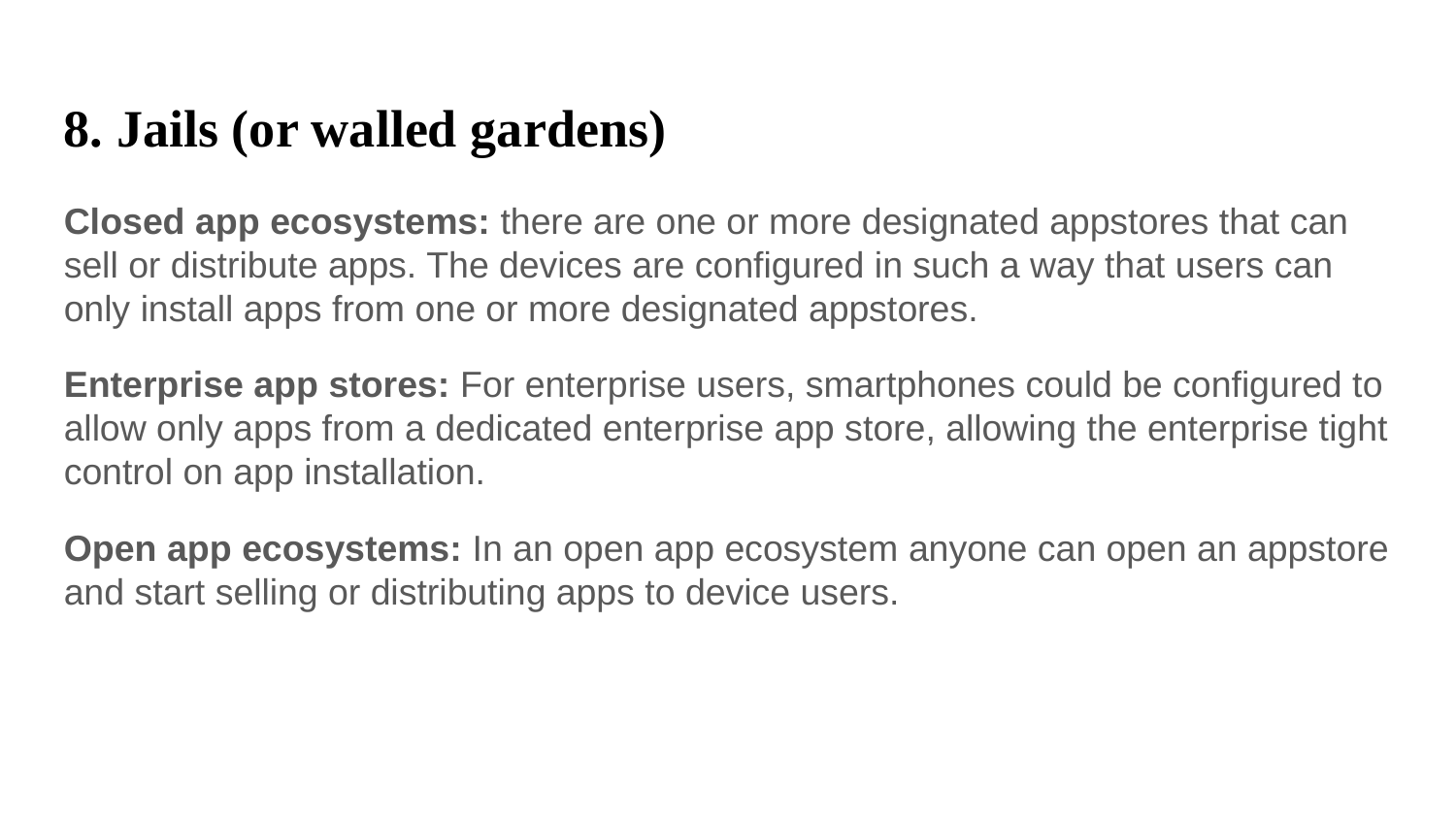

8. Jails (or walled gardens)
Closed app ecosystems: there are one or more designated appstores that can sell or distribute apps. The devices are configured in such a way that users can only install apps from one or more designated appstores.
Enterprise app stores: For enterprise users, smartphones could be configured to allow only apps from a dedicated enterprise app store, allowing the enterprise tight control on app installation.
Open app ecosystems: In an open app ecosystem anyone can open an appstore and start selling or distributing apps to device users.